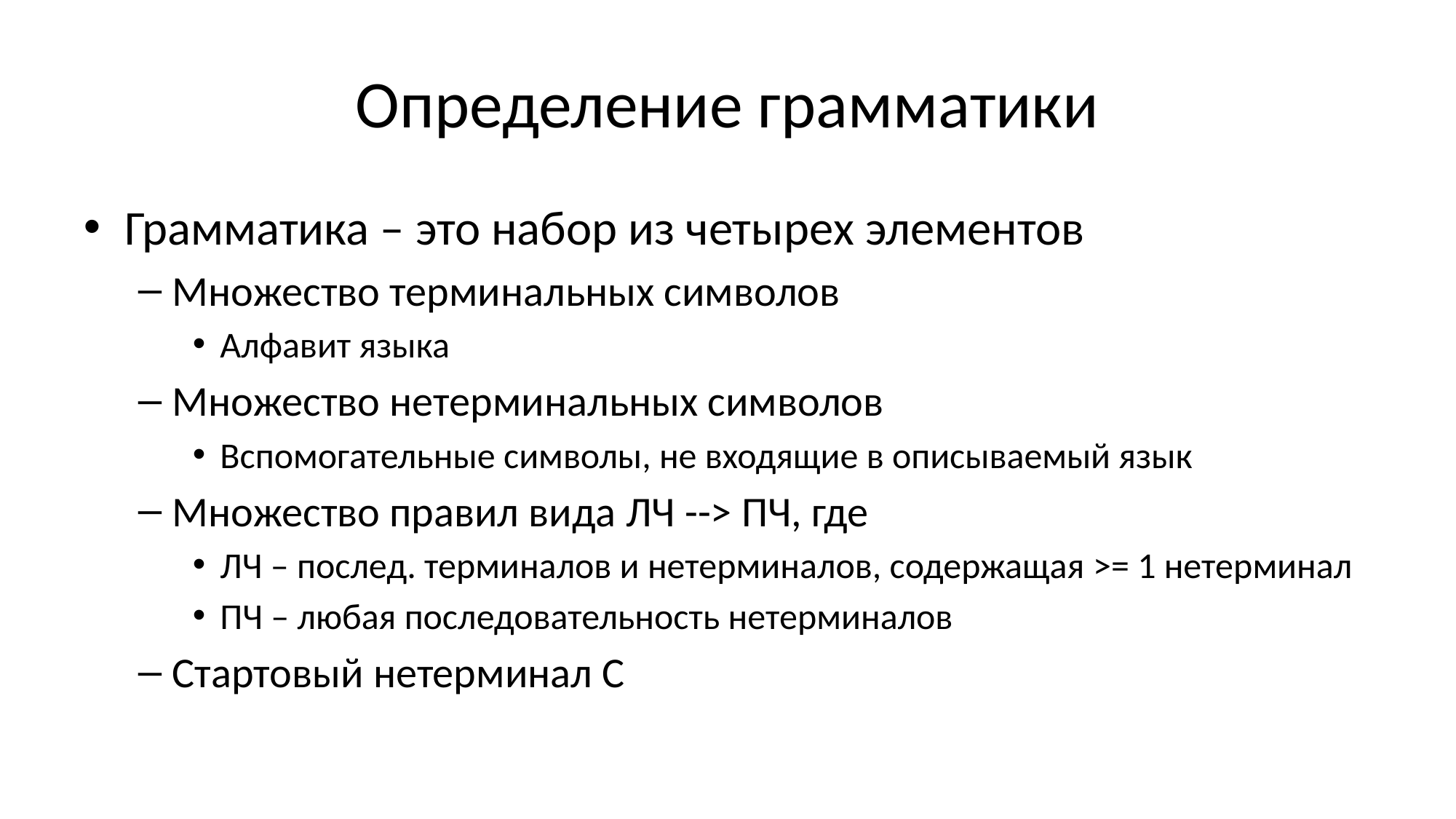

# Определение грамматики
Грамматика – это набор из четырех элементов
Множество терминальных символов
Алфавит языка
Множество нетерминальных символов
Вспомогательные символы, не входящие в описываемый язык
Множество правил вида ЛЧ --> ПЧ, где
ЛЧ – послед. терминалов и нетерминалов, содержащая >= 1 нетерминал
ПЧ – любая последовательность нетерминалов
Стартовый нетерминал С